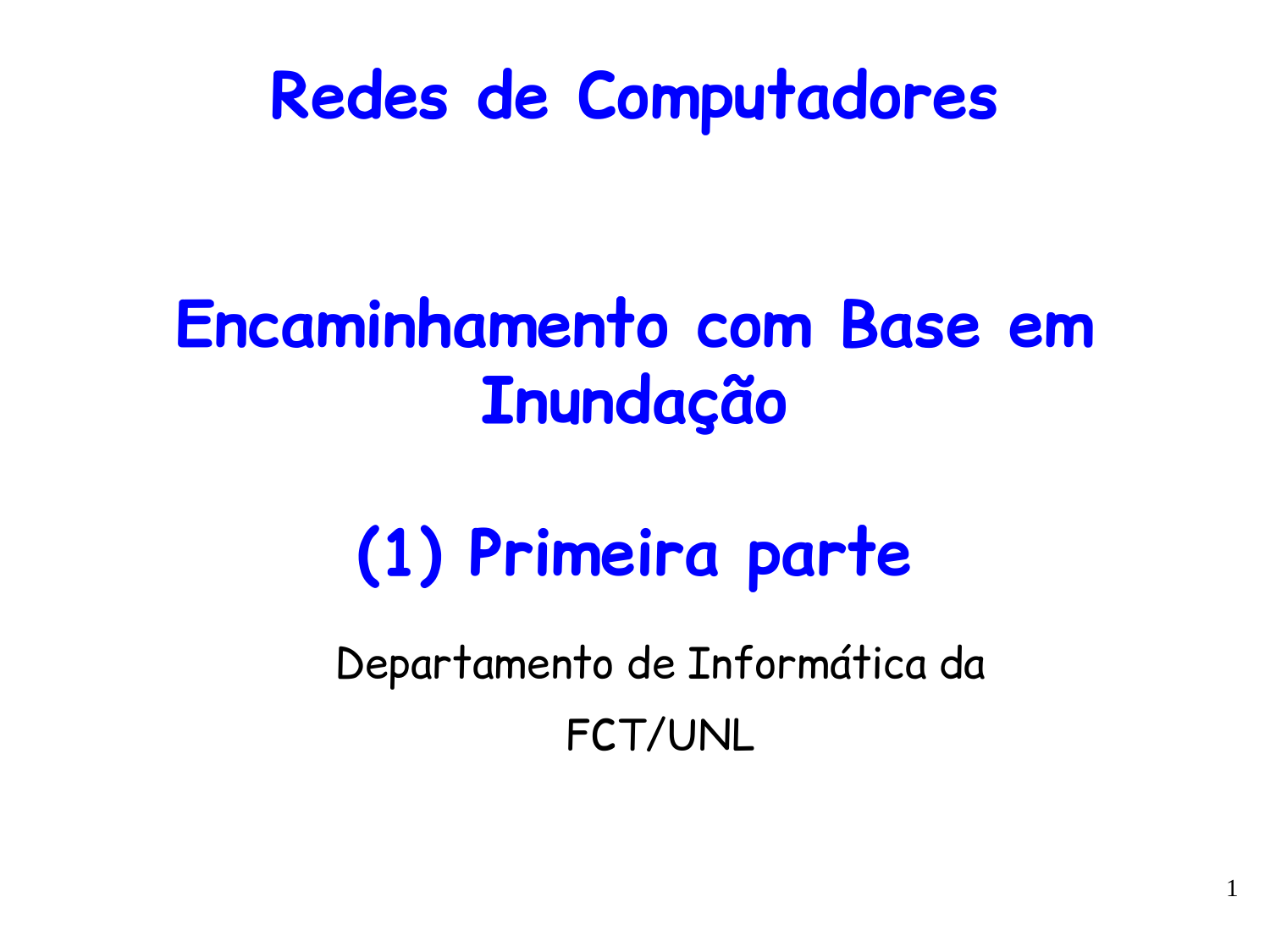

# Redes de Computadores Encaminhamento com Base em Inundação (1) Primeira parte

Departamento de Informática da
FCT/UNL
1